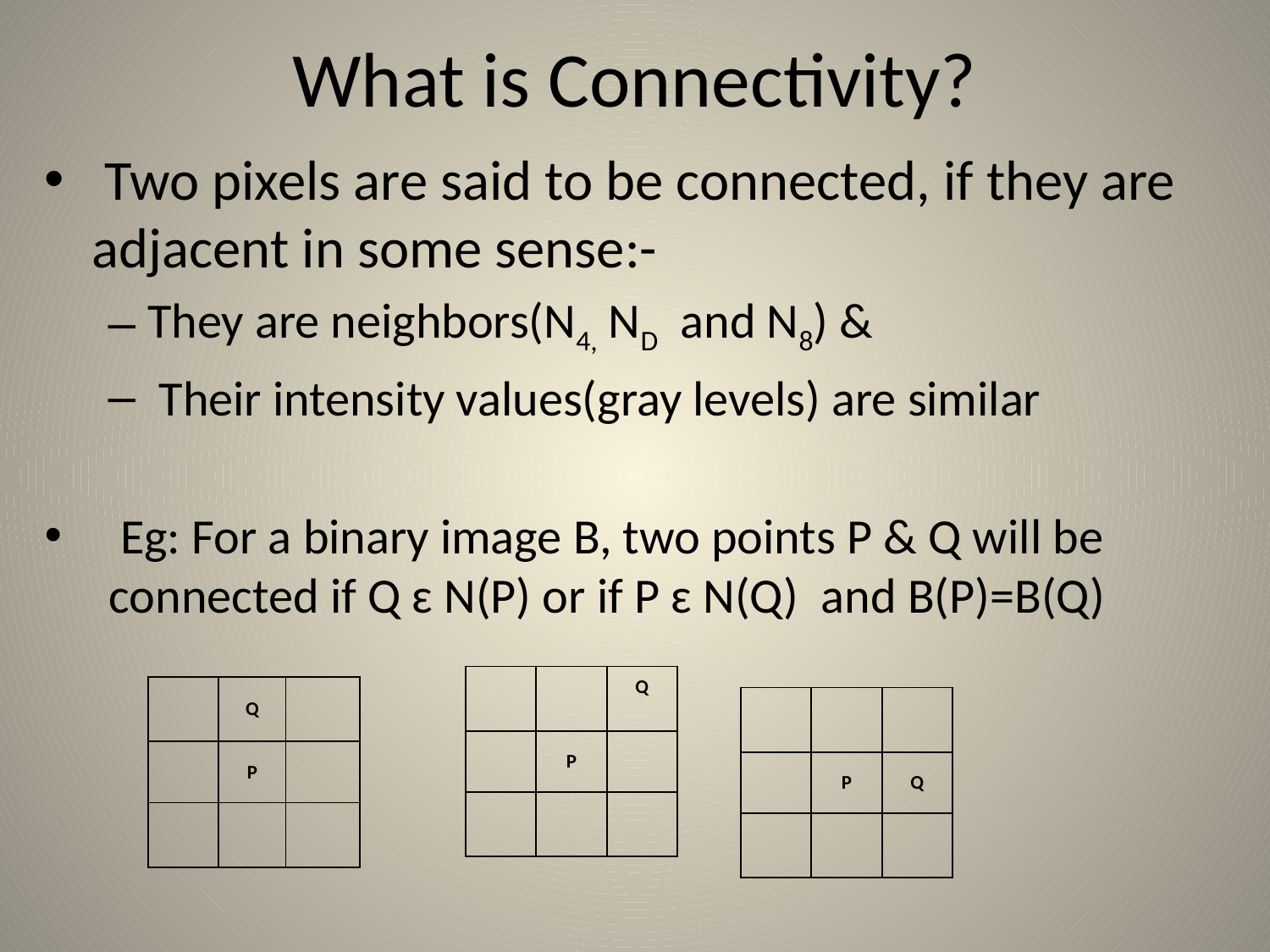

# What is Connectivity?
 Two pixels are said to be connected, if they are adjacent in some sense:-
They are neighbors(N4, ND  and N8) &
 Their intensity values(gray levels) are similar

 Eg: For a binary image B, two points P & Q will be connected if Q ɛ N(P) or if P ɛ N(Q)  and B(P)=B(Q)
|  |  | Q |
| --- | --- | --- |
|  | P |  |
|  |  |  |
|  | Q |  |
| --- | --- | --- |
|  | P |  |
|  |  |  |
|  |  |  |
| --- | --- | --- |
|  | P | Q |
|  |  |  |